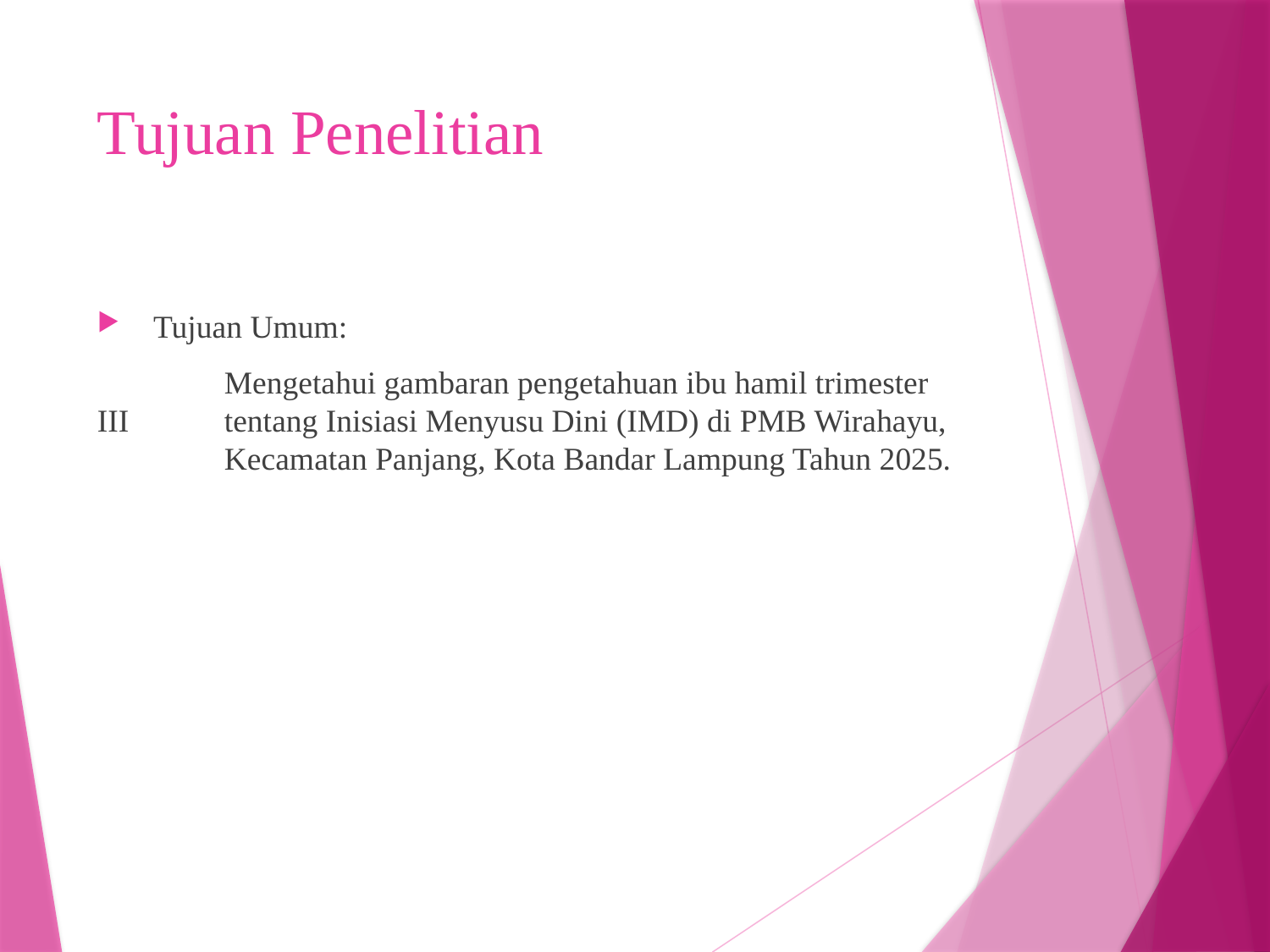

# Tujuan Penelitian
 Tujuan Umum:
	Mengetahui gambaran pengetahuan ibu hamil trimester III 	tentang Inisiasi Menyusu Dini (IMD) di PMB Wirahayu, 	Kecamatan Panjang, Kota Bandar Lampung Tahun 2025.